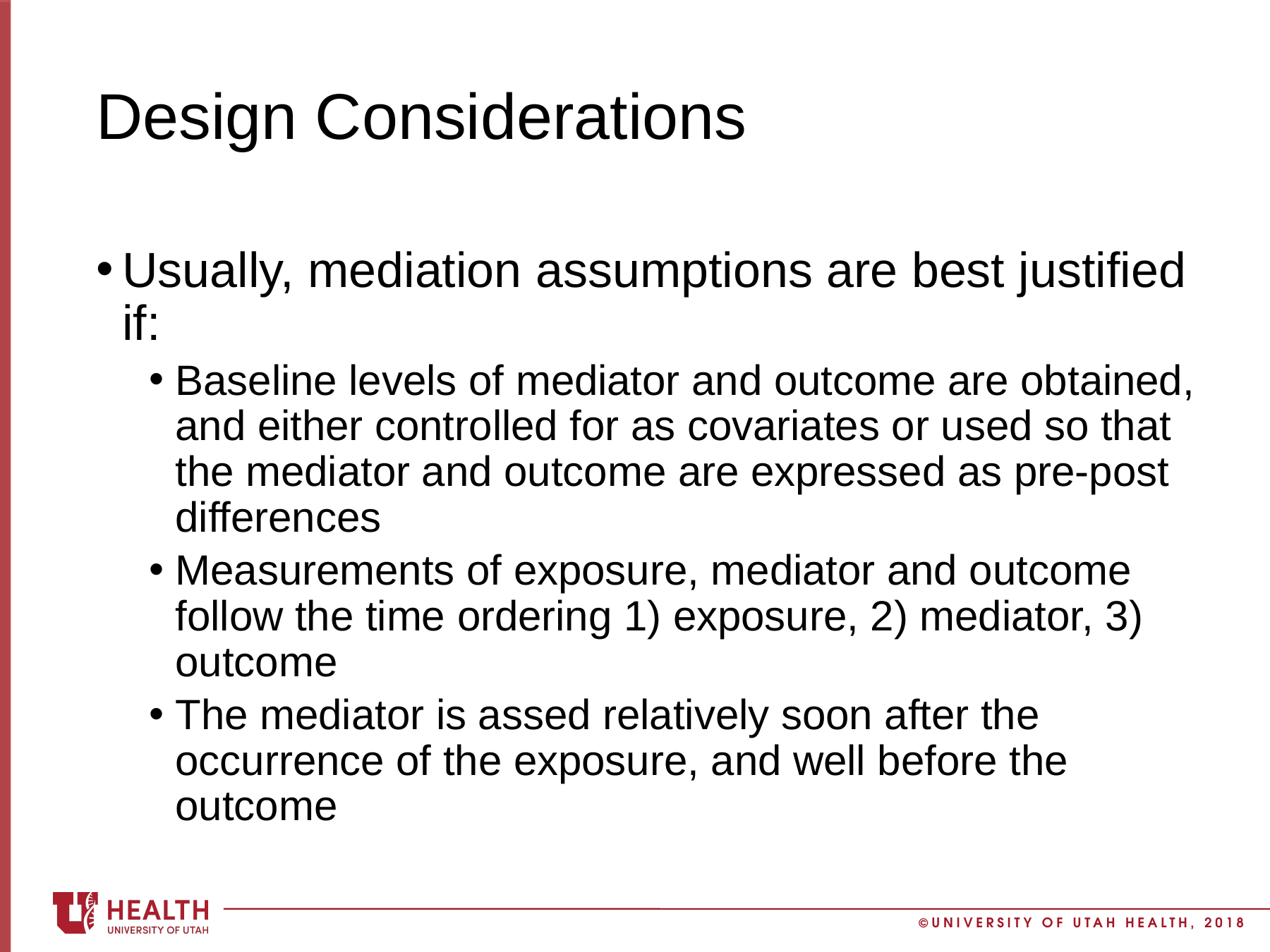

Usually, mediation assumptions are best justified if:
Baseline levels of mediator and outcome are obtained, and either controlled for as covariates or used so that the mediator and outcome are expressed as pre-post differences
Measurements of exposure, mediator and outcome follow the time ordering 1) exposure, 2) mediator, 3) outcome
The mediator is assed relatively soon after the occurrence of the exposure, and well before the outcome
19
# Design Considerations